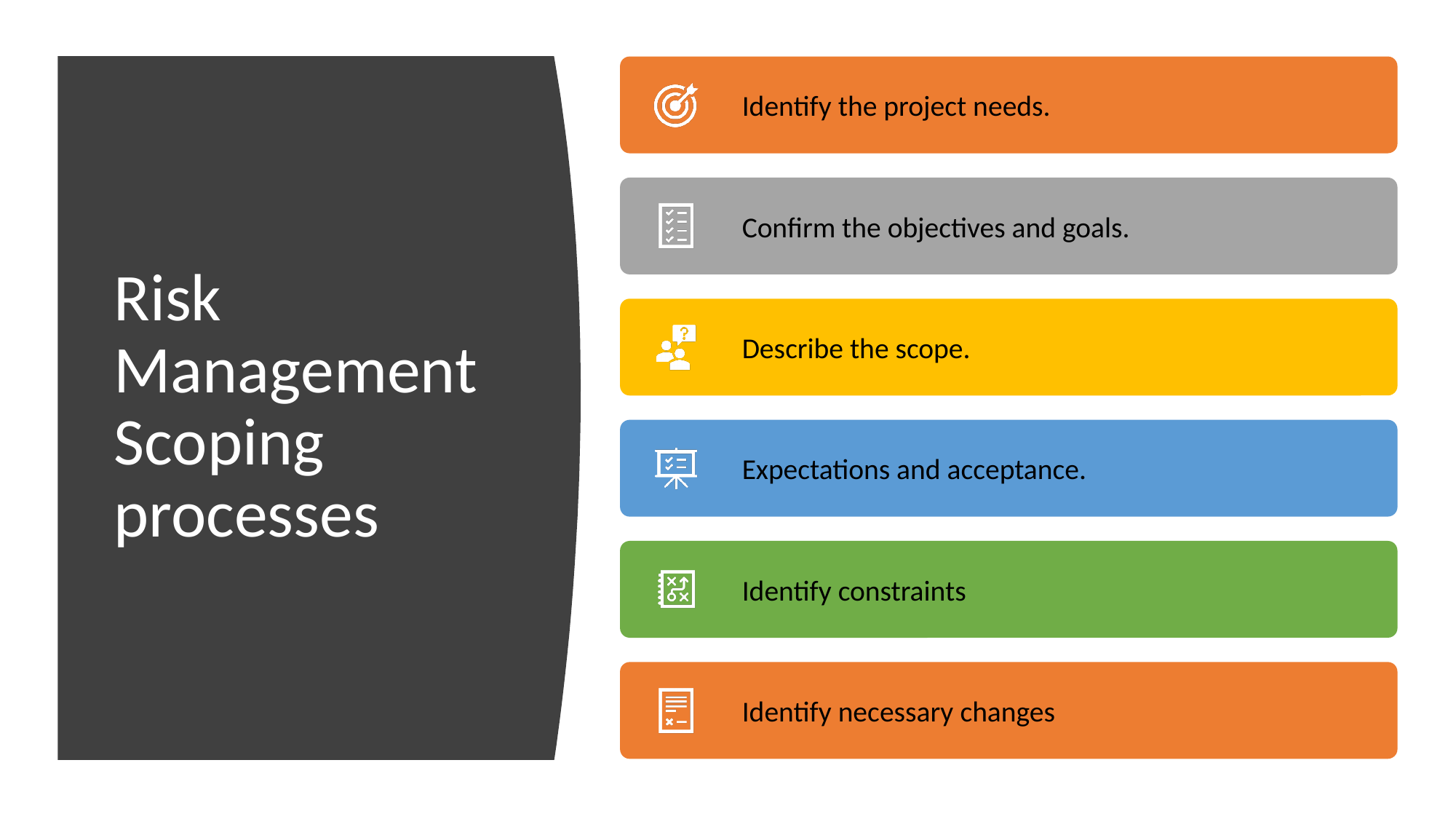

Identify the project needs.
Confirm the objectives and goals.
Describe the scope.
Expectations and acceptance.
Identify constraints
Identify necessary changes

# Risk Management Scoping processes